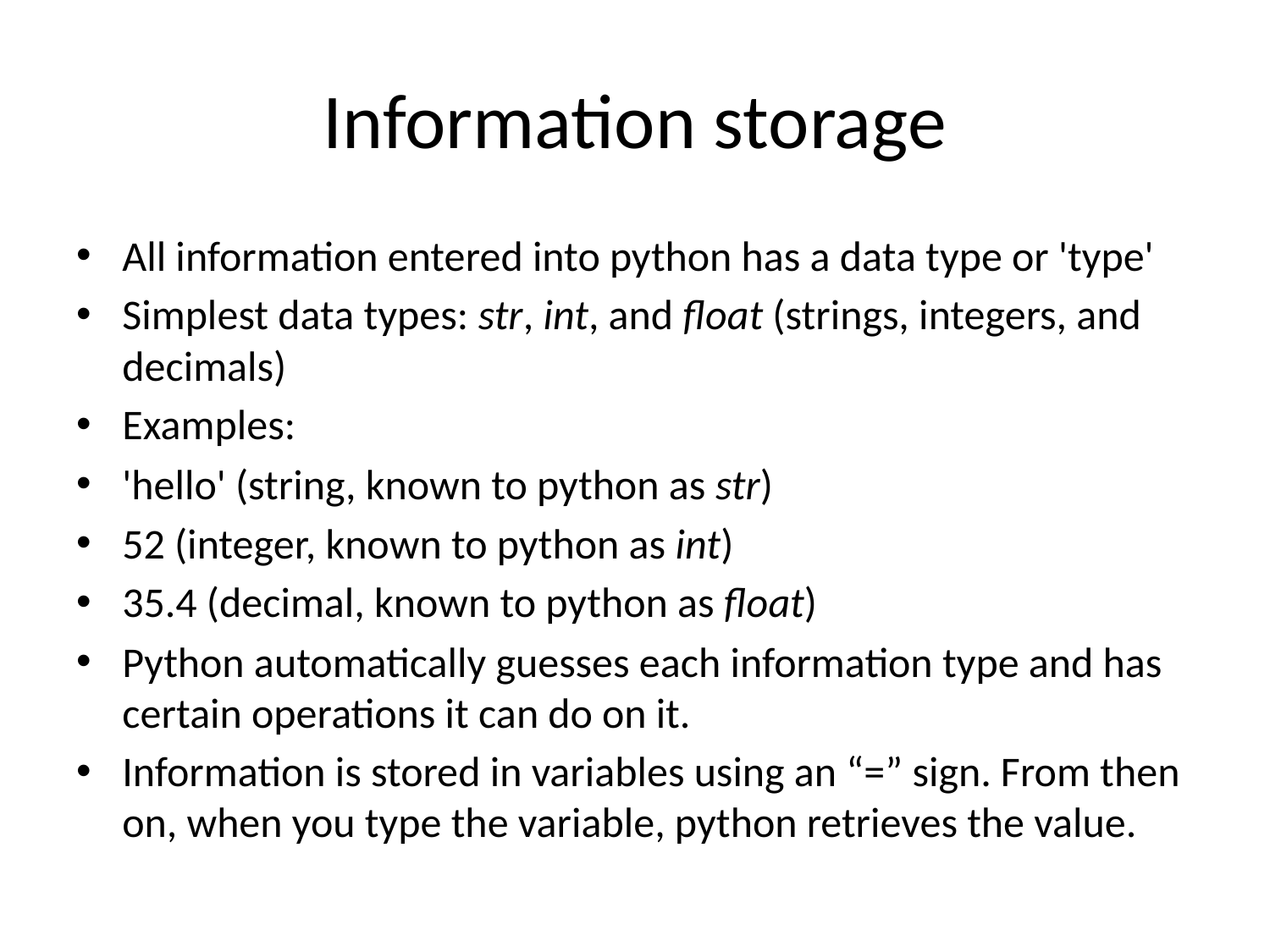

# Information storage
All information entered into python has a data type or 'type'
Simplest data types: str, int, and float (strings, integers, and decimals)
Examples:
'hello' (string, known to python as str)
52 (integer, known to python as int)
35.4 (decimal, known to python as float)
Python automatically guesses each information type and has certain operations it can do on it.
Information is stored in variables using an “=” sign. From then on, when you type the variable, python retrieves the value.